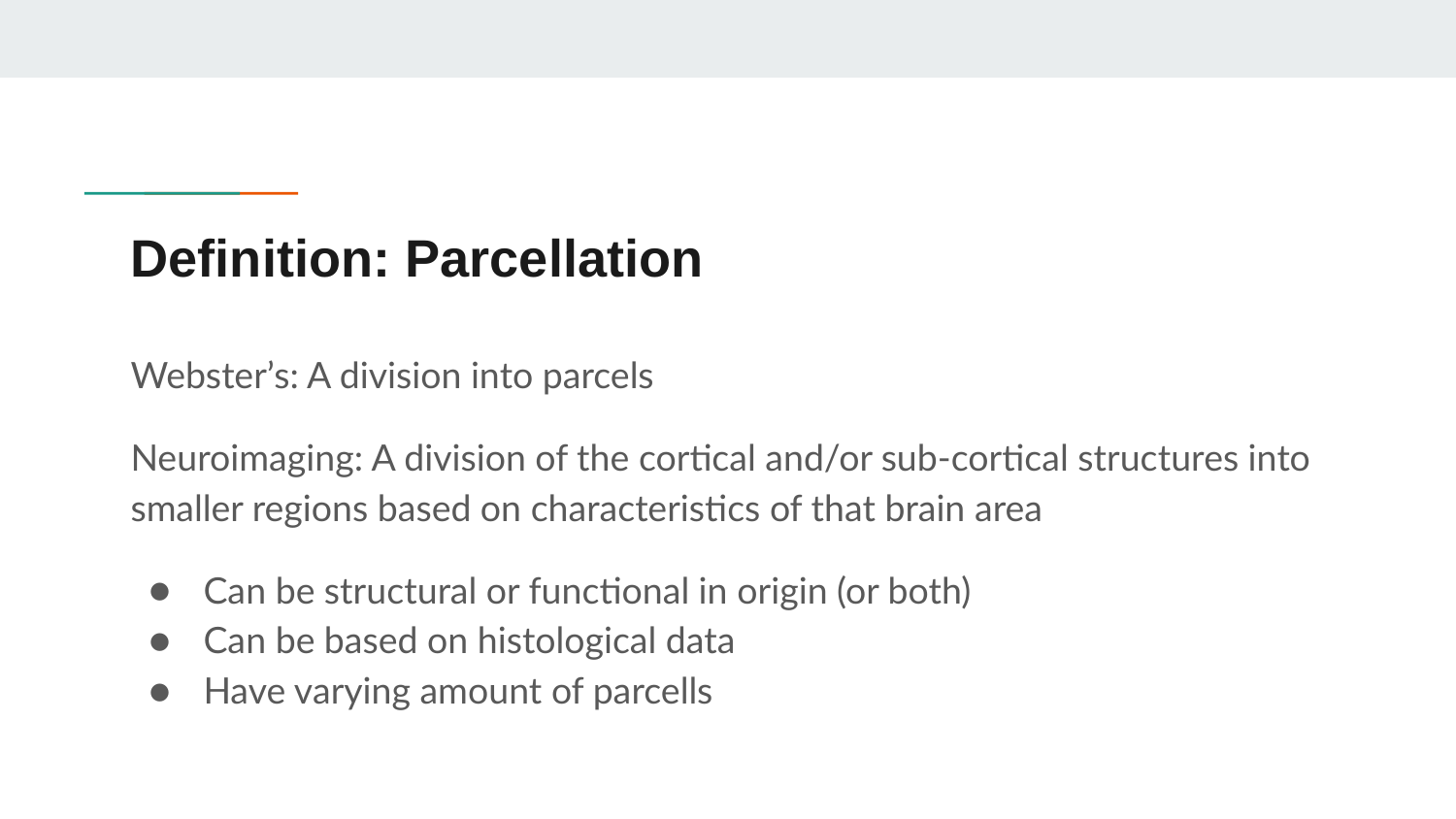

# Definition: Parcellation
Webster’s: A division into parcels
Neuroimaging: A division of the cortical and/or sub-cortical structures into smaller regions based on characteristics of that brain area
Can be structural or functional in origin (or both)
Can be based on histological data
Have varying amount of parcells